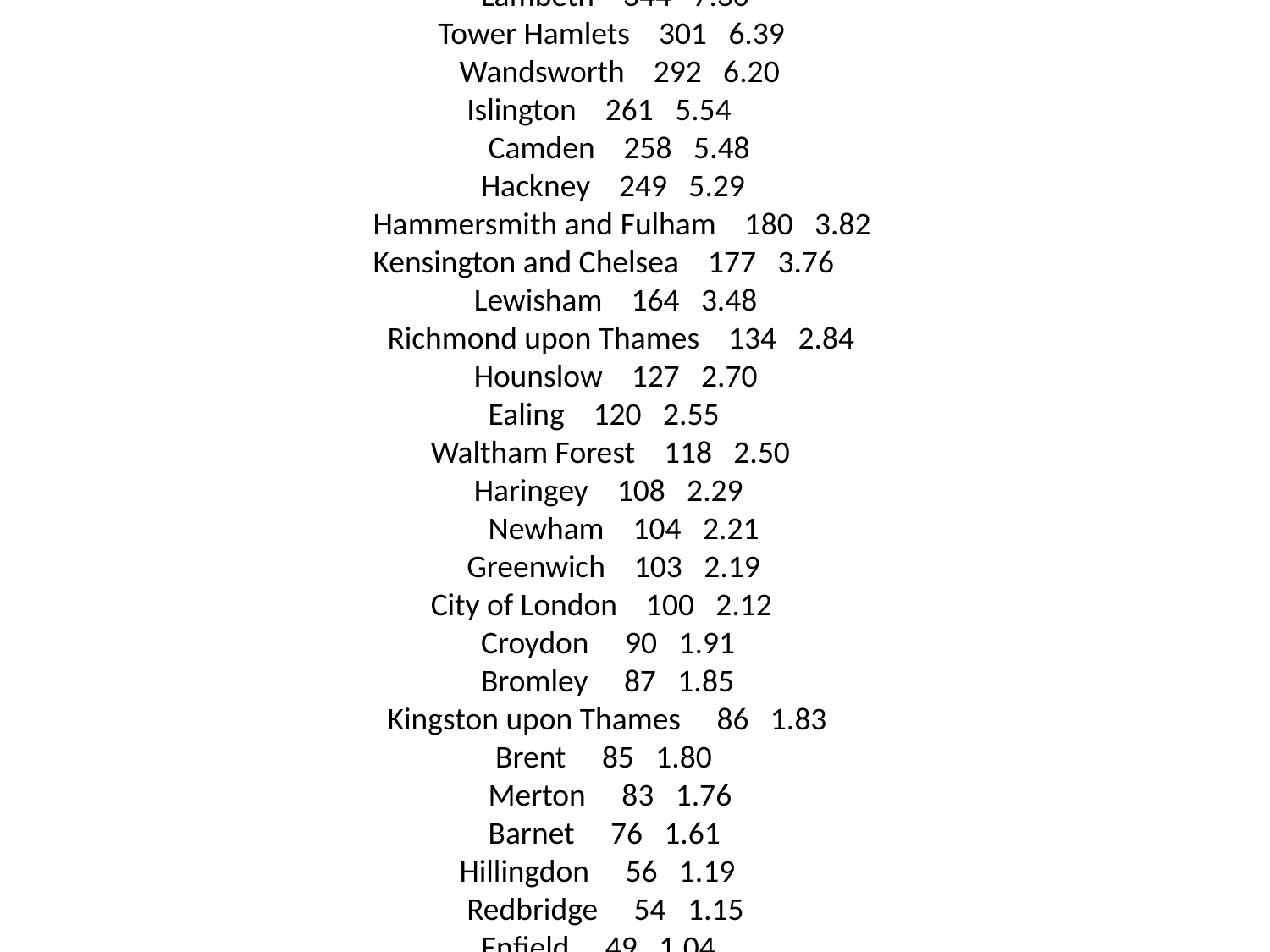

Freq      %
---------------------------- ------ ------
                 Westminster    380   8.07
                   Southwark    362   7.68
                     Lambeth    344   7.30
               Tower Hamlets    301   6.39
                  Wandsworth    292   6.20
                   Islington    261   5.54
                      Camden    258   5.48
                     Hackney    249   5.29
      Hammersmith and Fulham    180   3.82
      Kensington and Chelsea    177   3.76
                    Lewisham    164   3.48
        Richmond upon Thames    134   2.84
                    Hounslow    127   2.70
                      Ealing    120   2.55
              Waltham Forest    118   2.50
                    Haringey    108   2.29
                      Newham    104   2.21
                   Greenwich    103   2.19
              City of London    100   2.12
                     Croydon     90   1.91
                     Bromley     87   1.85
        Kingston upon Thames     86   1.83
                       Brent     85   1.80
                      Merton     83   1.76
                      Barnet     76   1.61
                  Hillingdon     56   1.19
                   Redbridge     54   1.15
                     Enfield     49   1.04
                    Havering     46   0.98
        Barking and Dagenham     43   0.91
                      Bexley     37   0.79
                      Sutton     37   0.79